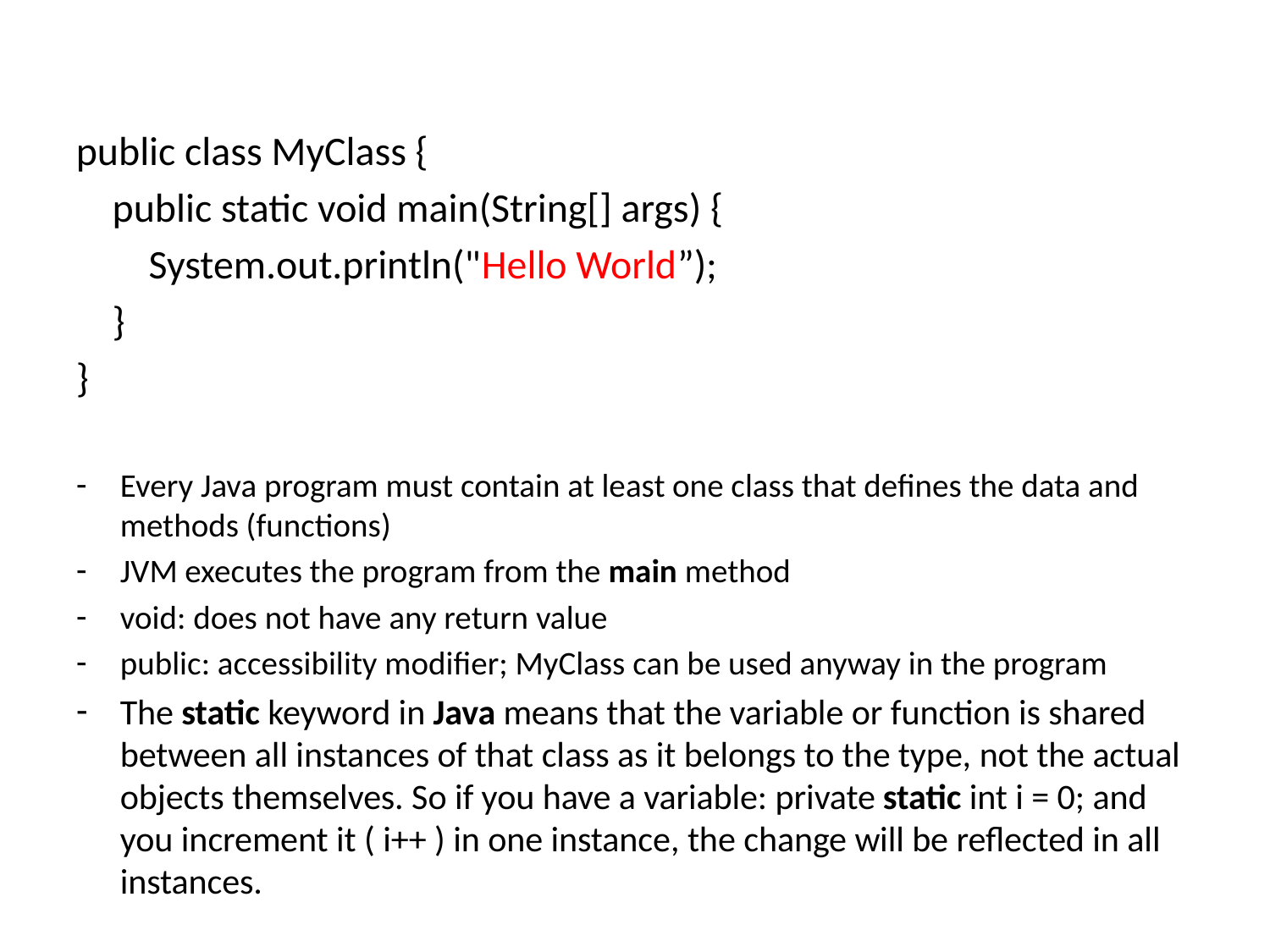

public class MyClass {
    public static void main(String[] args) {
        System.out.println("Hello World”);
    }
}

Every Java program must contain at least one class that defines the data and methods (functions)
JVM executes the program from the main method
void: does not have any return value
public: accessibility modifier; MyClass can be used anyway in the program
The static keyword in Java means that the variable or function is shared between all instances of that class as it belongs to the type, not the actual objects themselves. So if you have a variable: private static int i = 0; and you increment it ( i++ ) in one instance, the change will be reflected in all instances.